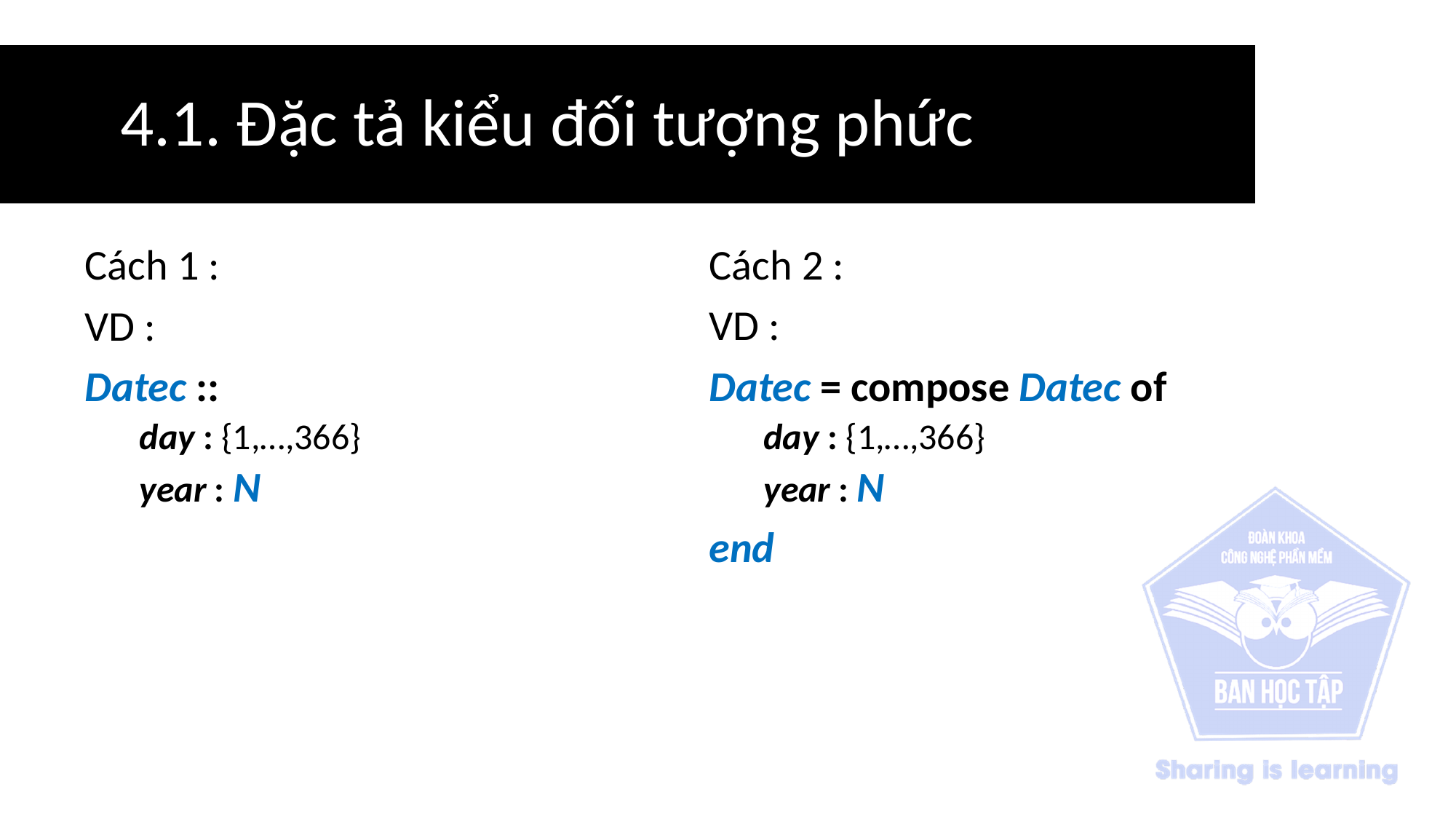

# 4.1. Đặc tả kiểu đối tượng phức
Cách 2 :
VD :
Datec = compose Datec of
day : {1,…,366}
year : N
end

Cách 1 :
VD :
Datec ::
day : {1,…,366}
year : N